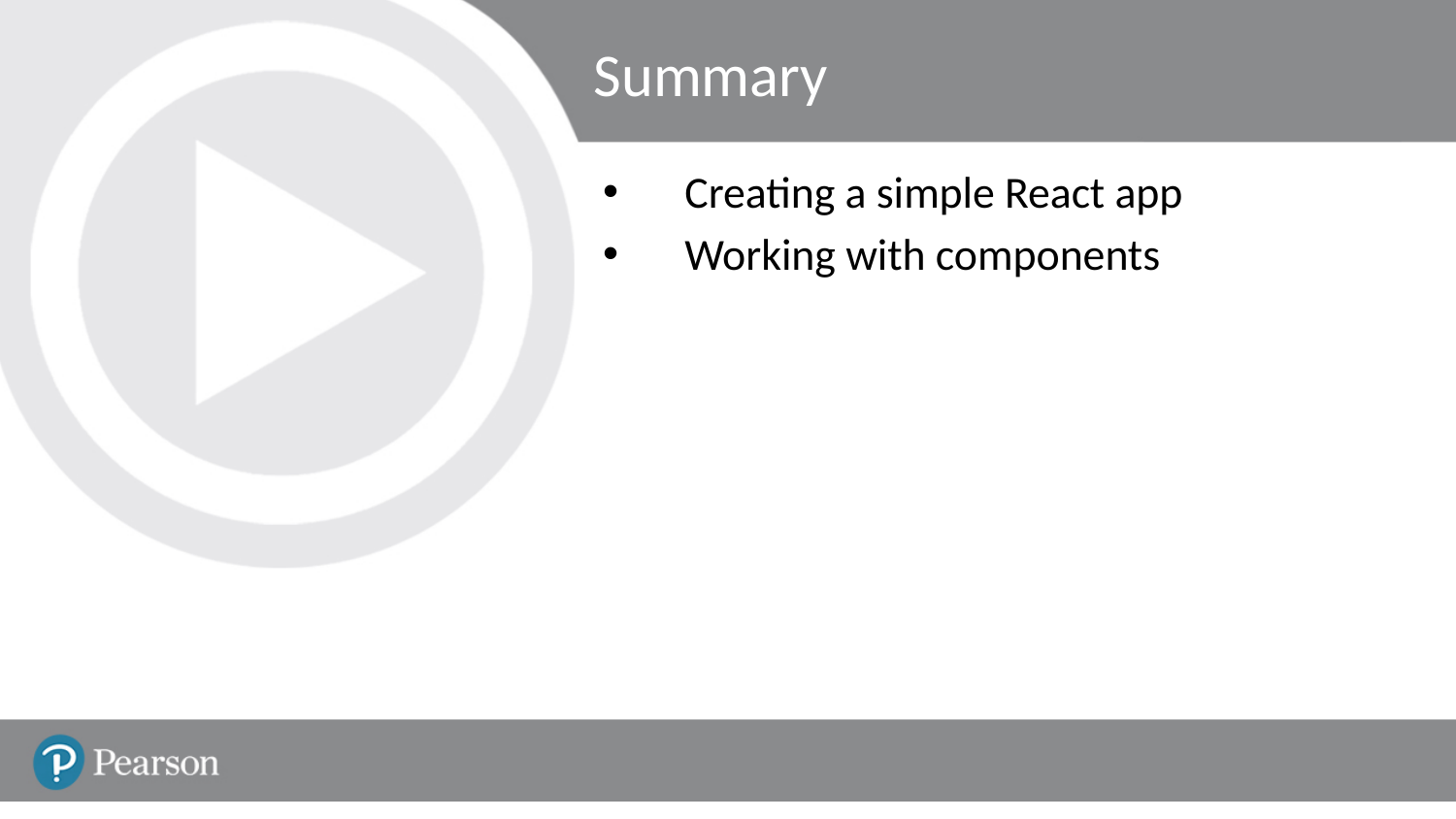

# Summary
Creating a simple React app
Working with components